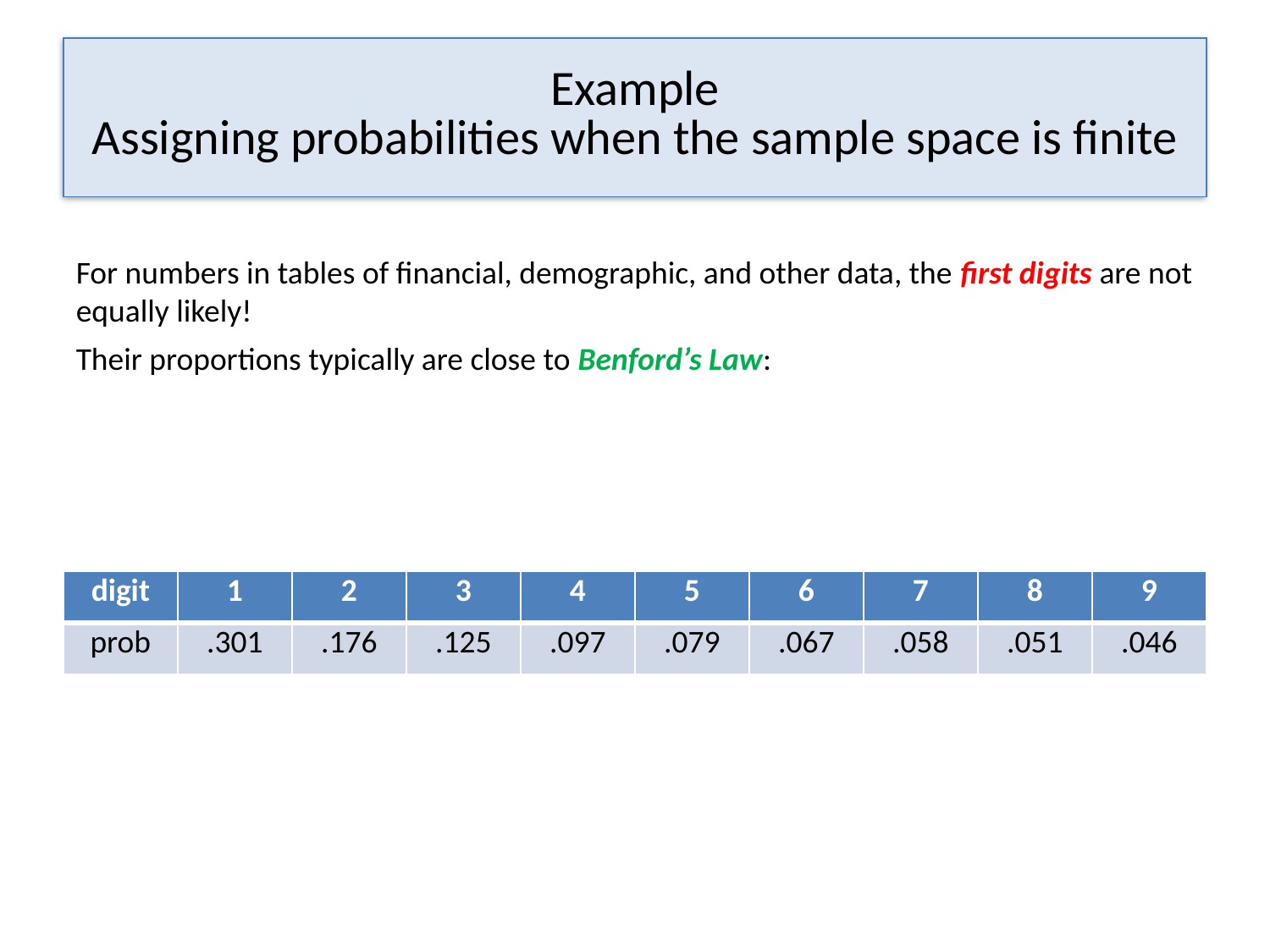

# Example Assigning probabilities when the sample space is finite
For numbers in tables of financial, demographic, and other data, the first digits are not equally likely!
Their proportions typically are close to Benford’s Law:

| digit | 1 | 2 | 3 | 4 | 5 | 6 | 7 | 8 | 9 |
| --- | --- | --- | --- | --- | --- | --- | --- | --- | --- |
| prob | .301 | .176 | .125 | .097 | .079 | .067 | .058 | .051 | .046 |